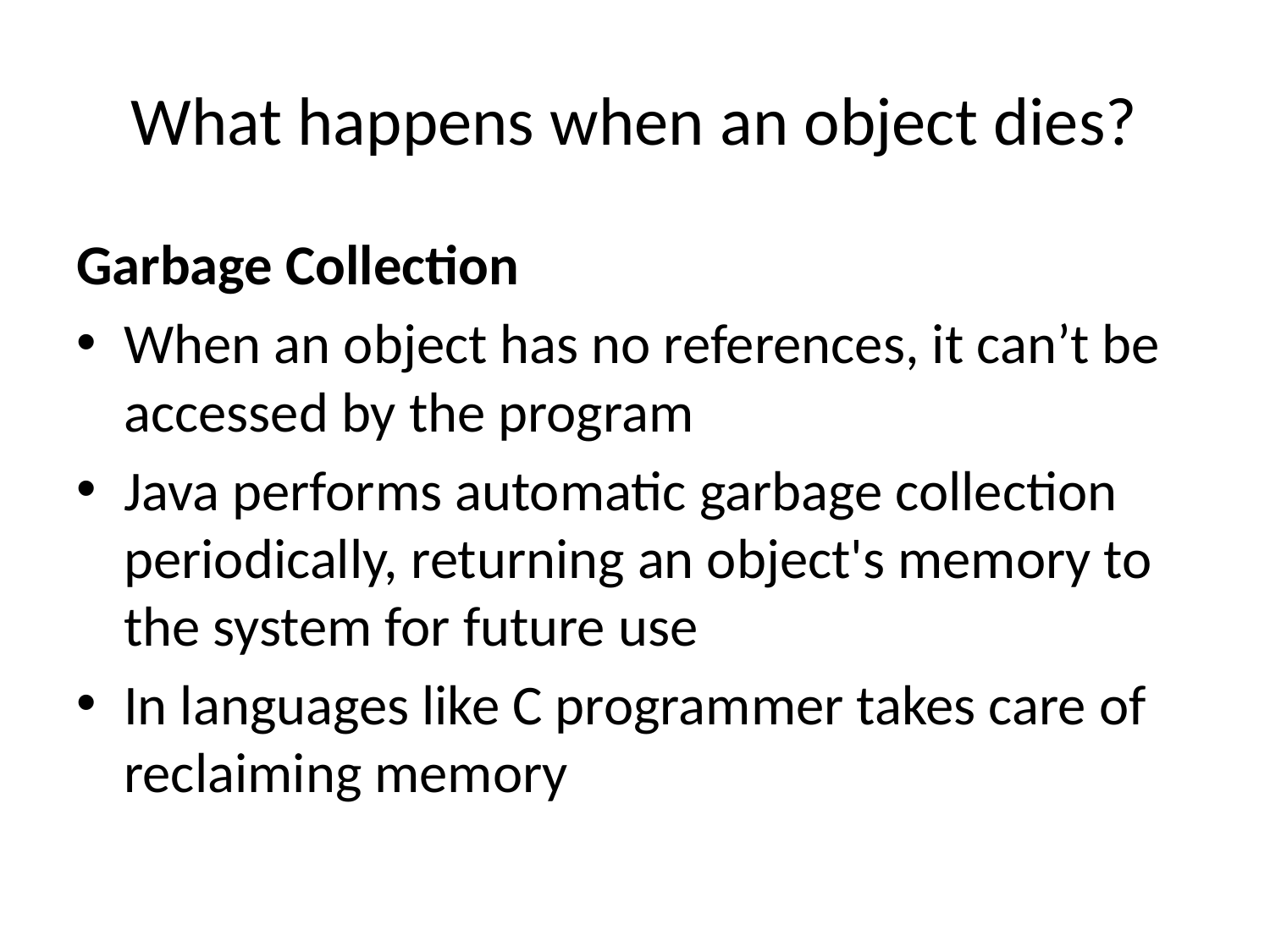

# What happens when an object dies?
Garbage Collection
When an object has no references, it can’t be accessed by the program
Java performs automatic garbage collection periodically, returning an object's memory to the system for future use
In languages like C programmer takes care of reclaiming memory